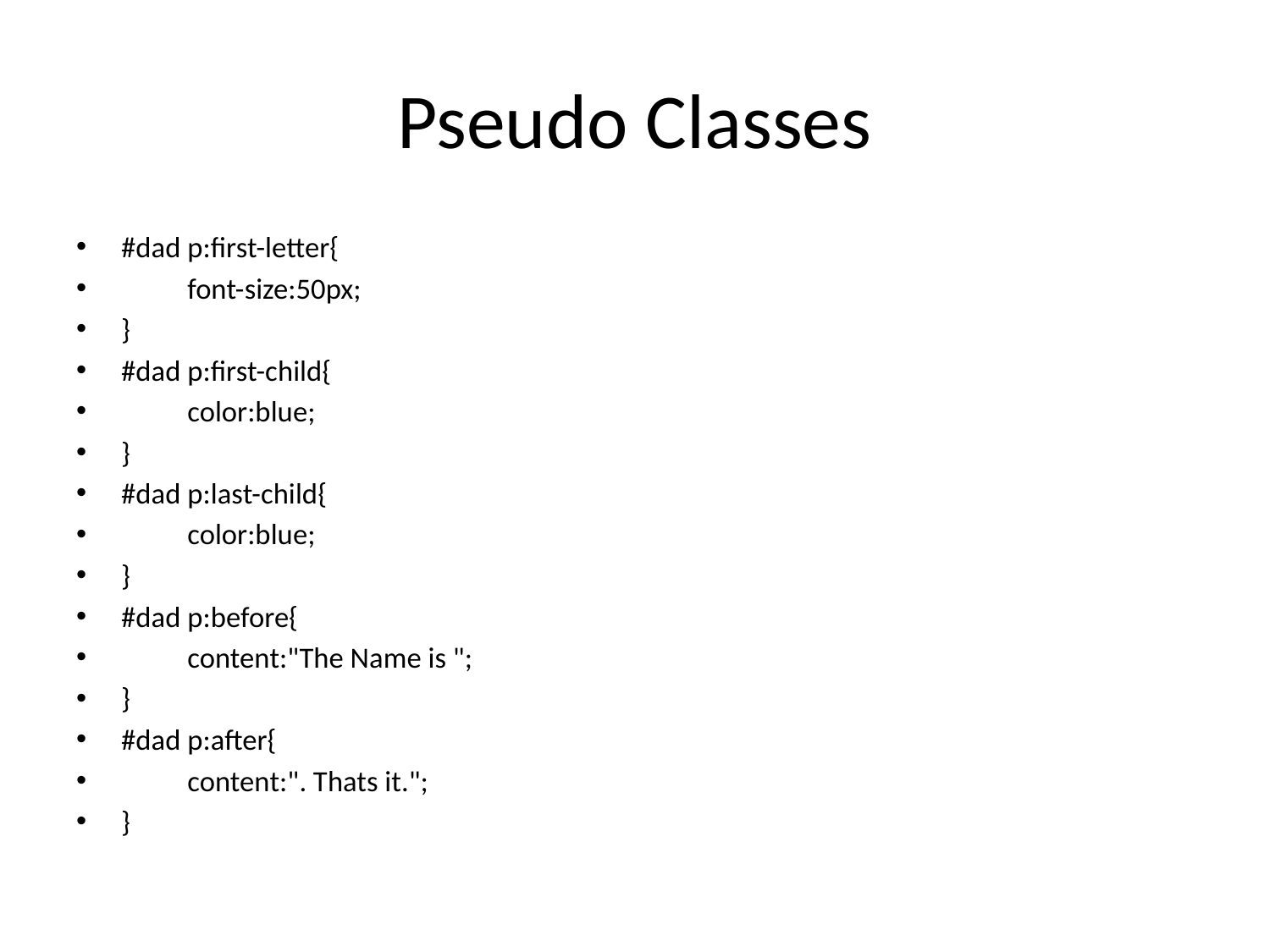

# Pseudo Classes
#dad p:first-letter{
	font-size:50px;
}
#dad p:first-child{
	color:blue;
}
#dad p:last-child{
	color:blue;
}
#dad p:before{
	content:"The Name is ";
}
#dad p:after{
	content:". Thats it.";
}